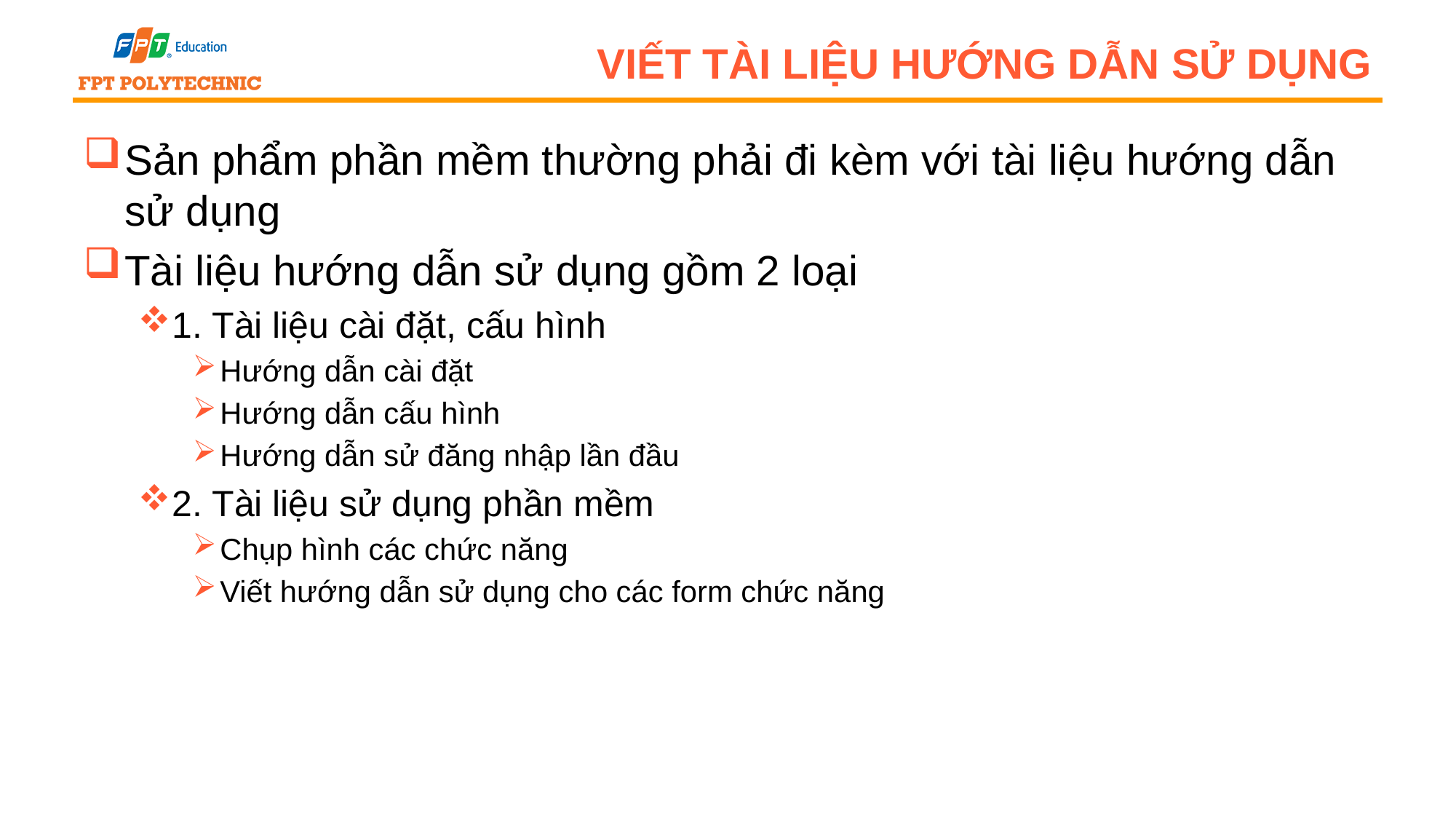

# Viết tài liệu hướng dẫn sử dụng
Sản phẩm phần mềm thường phải đi kèm với tài liệu hướng dẫn sử dụng
Tài liệu hướng dẫn sử dụng gồm 2 loại
1. Tài liệu cài đặt, cấu hình
Hướng dẫn cài đặt
Hướng dẫn cấu hình
Hướng dẫn sử đăng nhập lần đầu
2. Tài liệu sử dụng phần mềm
Chụp hình các chức năng
Viết hướng dẫn sử dụng cho các form chức năng